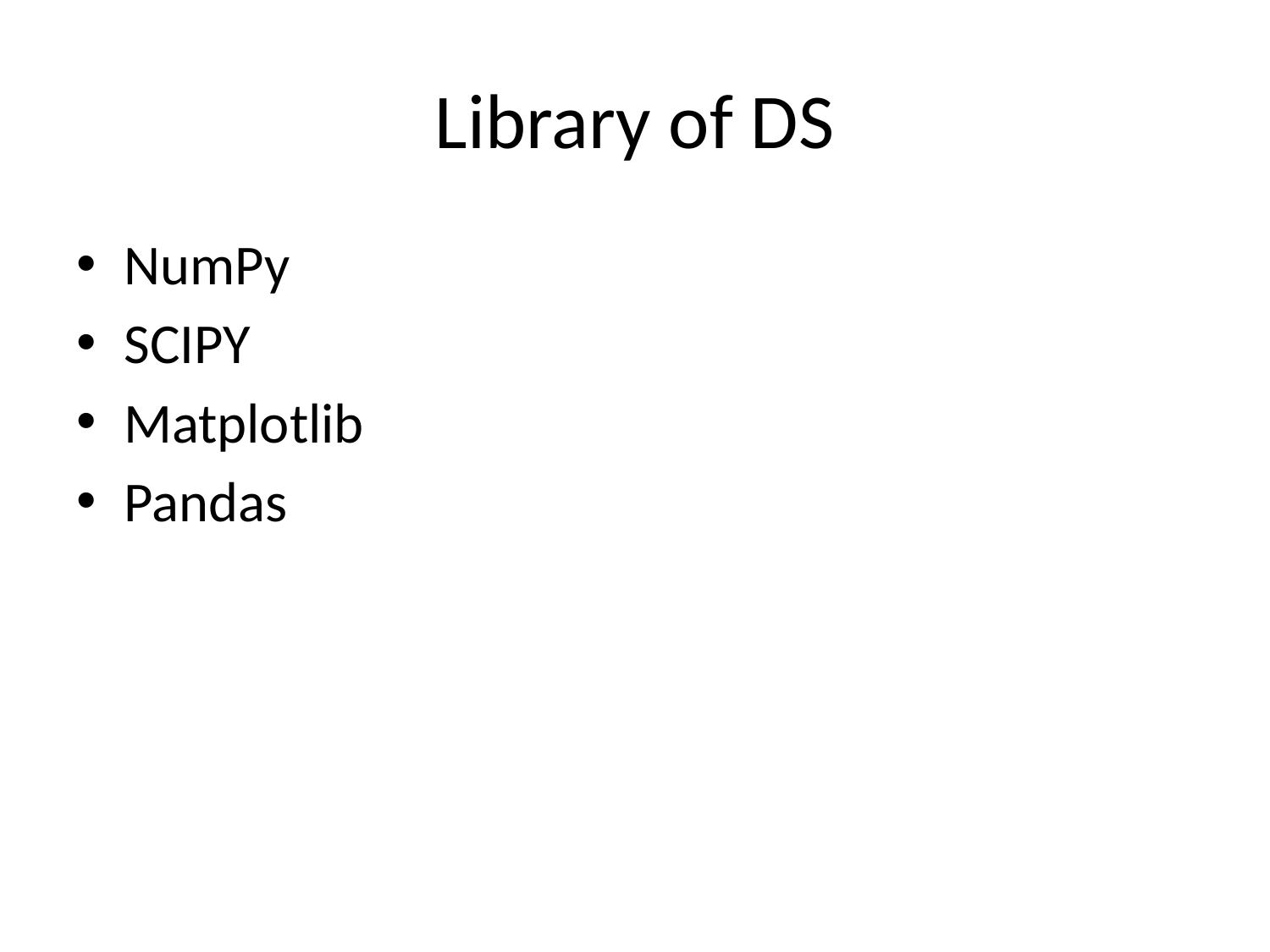

# Library of DS
NumPy
SCIPY
Matplotlib
Pandas